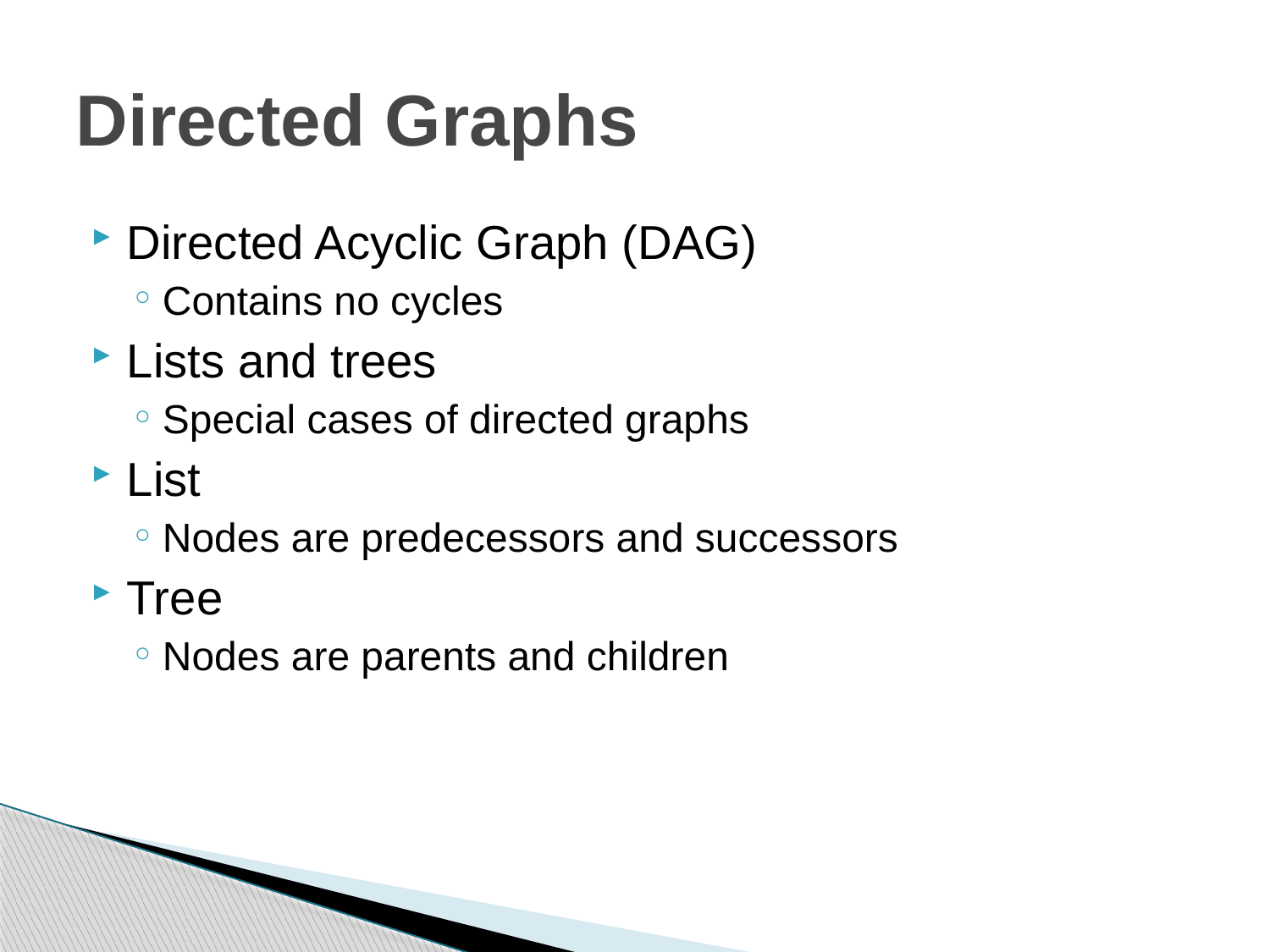

# Directed Graphs
Directed Acyclic Graph (DAG)
Contains no cycles
Lists and trees
Special cases of directed graphs
List
Nodes are predecessors and successors
Tree
Nodes are parents and children